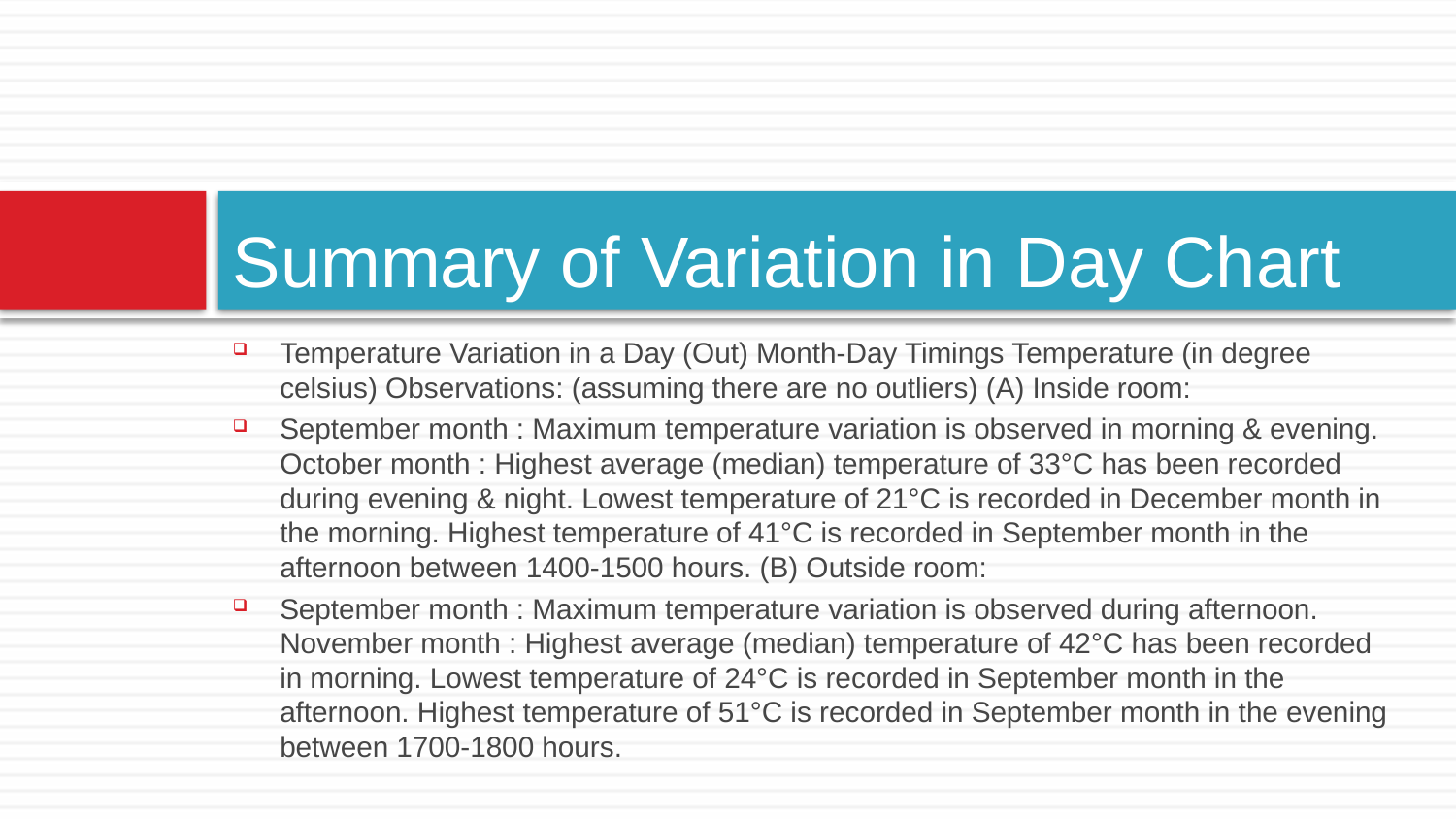

# Summary of Variation in Day Chart
Temperature Variation in a Day (Out) Month-Day Timings Temperature (in degree celsius) Observations: (assuming there are no outliers) (A) Inside room:
September month : Maximum temperature variation is observed in morning & evening. October month : Highest average (median) temperature of 33°C has been recorded during evening & night. Lowest temperature of 21°C is recorded in December month in the morning. Highest temperature of 41°C is recorded in September month in the afternoon between 1400-1500 hours. (B) Outside room:
September month : Maximum temperature variation is observed during afternoon. November month : Highest average (median) temperature of 42°C has been recorded in morning. Lowest temperature of 24°C is recorded in September month in the afternoon. Highest temperature of 51°C is recorded in September month in the evening between 1700-1800 hours.